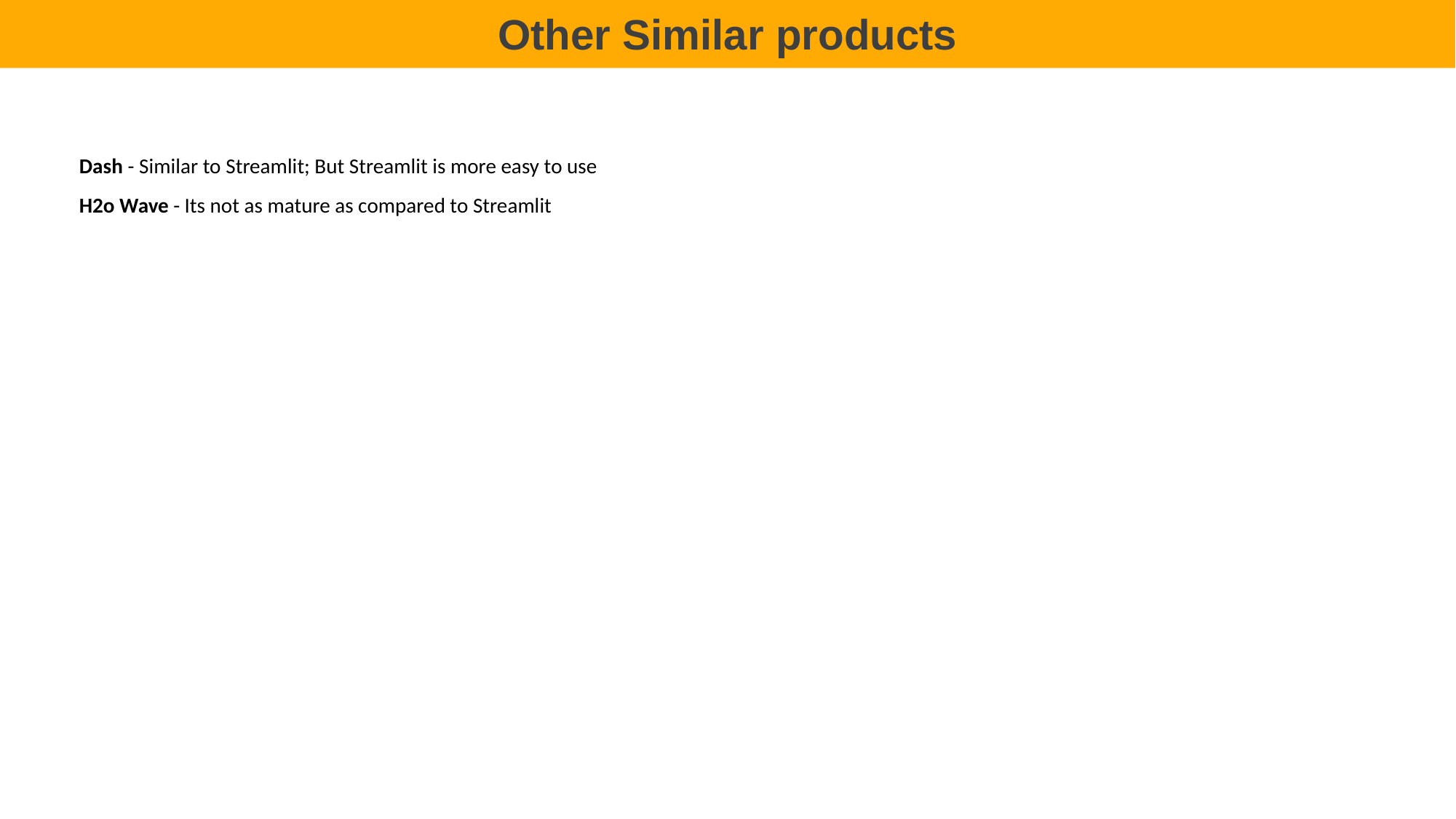

Other Similar products
Dash - Similar to Streamlit; But Streamlit is more easy to use
H2o Wave - Its not as mature as compared to Streamlit